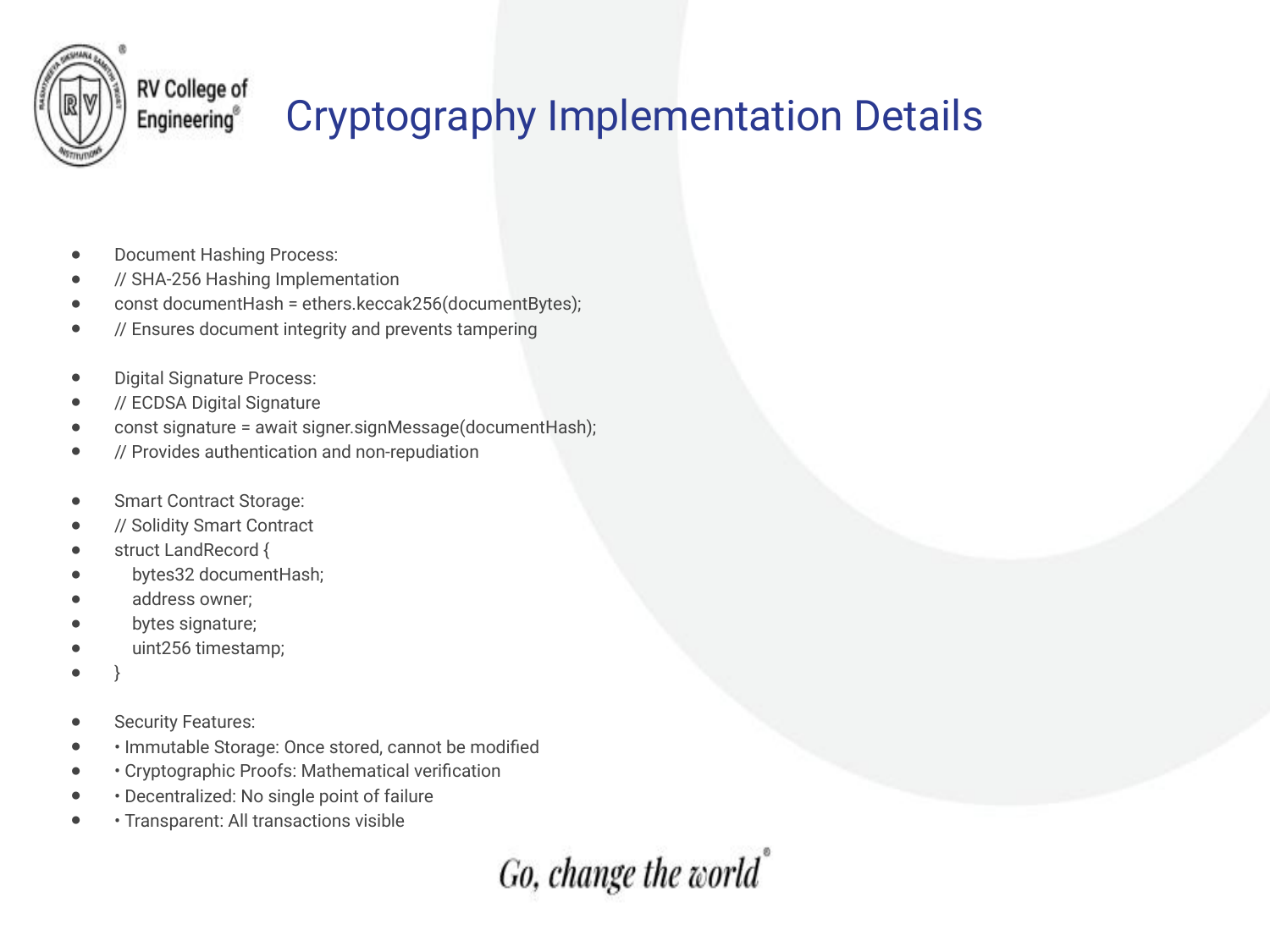

# Cryptography Implementation Details
Document Hashing Process:
// SHA-256 Hashing Implementation
const documentHash = ethers.keccak256(documentBytes);
// Ensures document integrity and prevents tampering

Digital Signature Process:
// ECDSA Digital Signature
const signature = await signer.signMessage(documentHash);
// Provides authentication and non-repudiation

Smart Contract Storage:
// Solidity Smart Contract
struct LandRecord {
    bytes32 documentHash;
    address owner;
    bytes signature;
    uint256 timestamp;
}

Security Features:
• Immutable Storage: Once stored, cannot be modified
• Cryptographic Proofs: Mathematical verification
• Decentralized: No single point of failure
• Transparent: All transactions visible